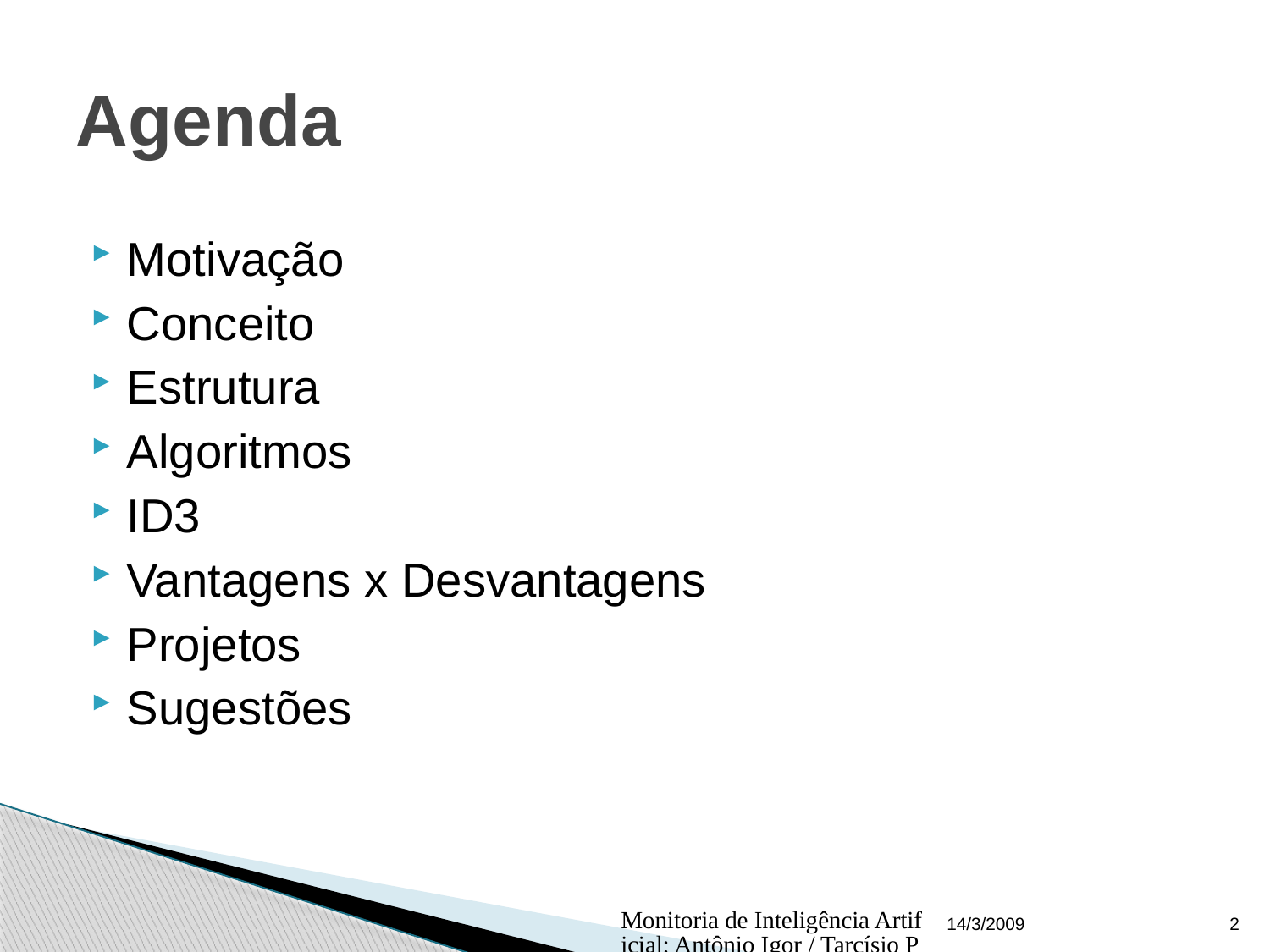

# Agenda
Motivação
Conceito
Estrutura
Algoritmos
ID3
Vantagens x Desvantagens
Projetos
Sugestões

Monitoria de Inteligência Artificial: Antônio Igor / Tarcísio Pontes
14/3/2009
2